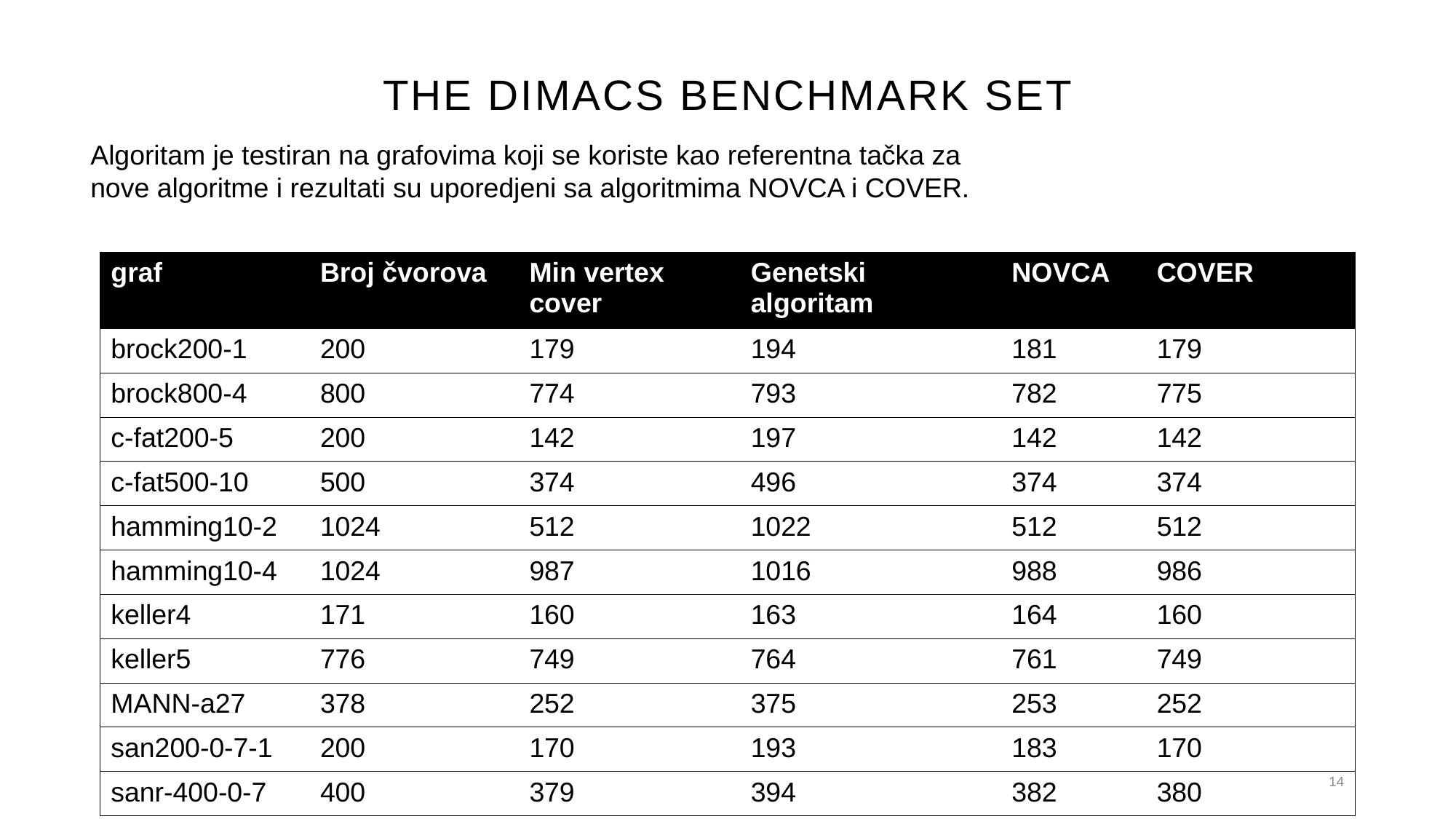

# The dimacs benchmark set
Algoritam je testiran na grafovima koji se koriste kao referentna tačka za nove algoritme i rezultati su uporedjeni sa algoritmima NOVCA i COVER.
| graf | Broj čvorova | Min vertex cover | Genetski algoritam | NOVCA | COVER |
| --- | --- | --- | --- | --- | --- |
| brock200-1 | 200 | 179 | 194 | 181 | 179 |
| brock800-4 | 800 | 774 | 793 | 782 | 775 |
| c-fat200-5 | 200 | 142 | 197 | 142 | 142 |
| c-fat500-10 | 500 | 374 | 496 | 374 | 374 |
| hamming10-2 | 1024 | 512 | 1022 | 512 | 512 |
| hamming10-4 | 1024 | 987 | 1016 | 988 | 986 |
| keller4 | 171 | 160 | 163 | 164 | 160 |
| keller5 | 776 | 749 | 764 | 761 | 749 |
| MANN-a27 | 378 | 252 | 375 | 253 | 252 |
| san200-0-7-1 | 200 | 170 | 193 | 183 | 170 |
| sanr-400-0-7 | 400 | 379 | 394 | 382 | 380 |
14